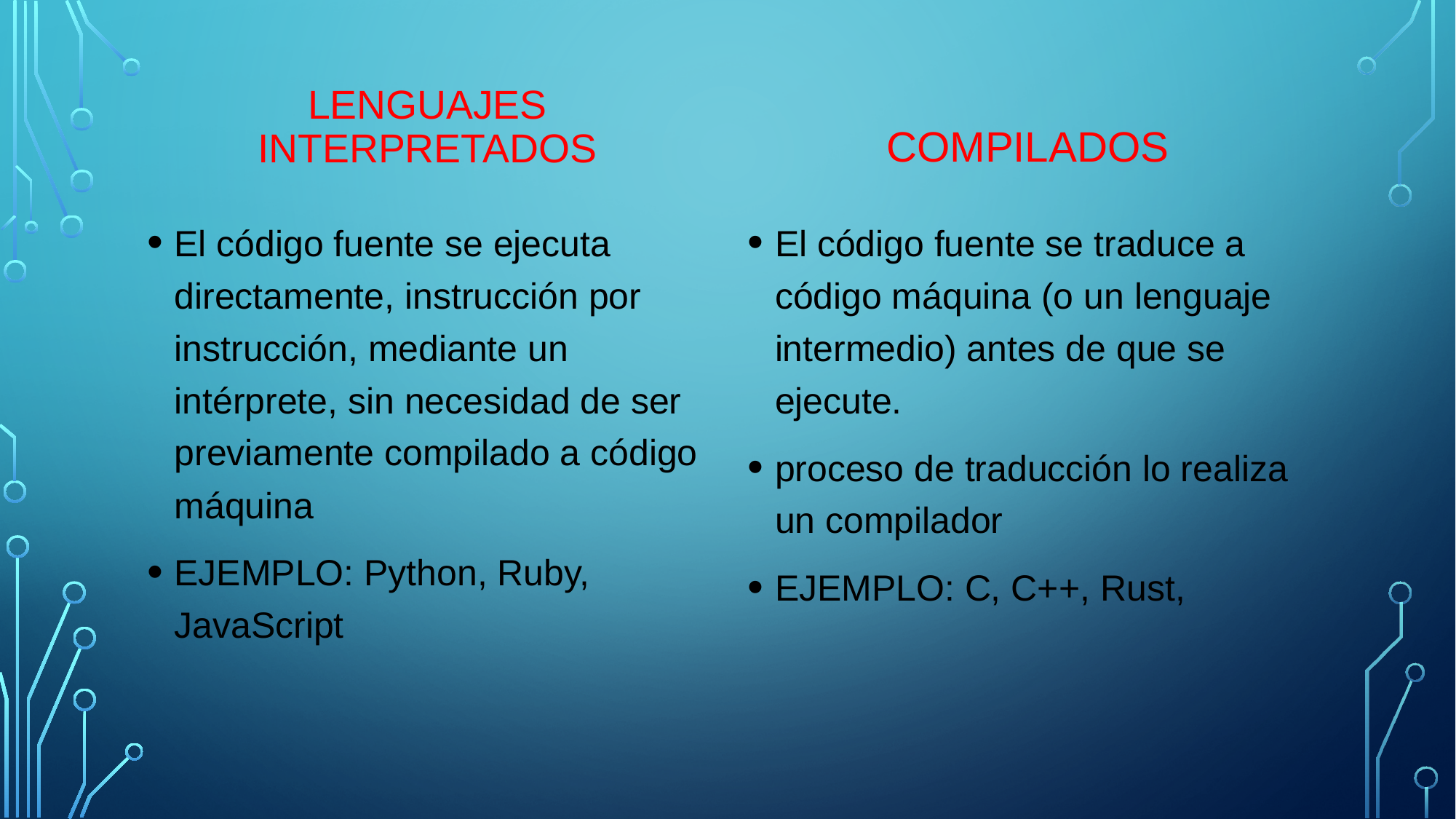

LENGUAJES INTERPRETADOS
COMPILADOS
El código fuente se ejecuta directamente, instrucción por instrucción, mediante un intérprete, sin necesidad de ser previamente compilado a código máquina
EJEMPLO: Python, Ruby, JavaScript
El código fuente se traduce a código máquina (o un lenguaje intermedio) antes de que se ejecute.
proceso de traducción lo realiza un compilador
EJEMPLO: C, C++, Rust,